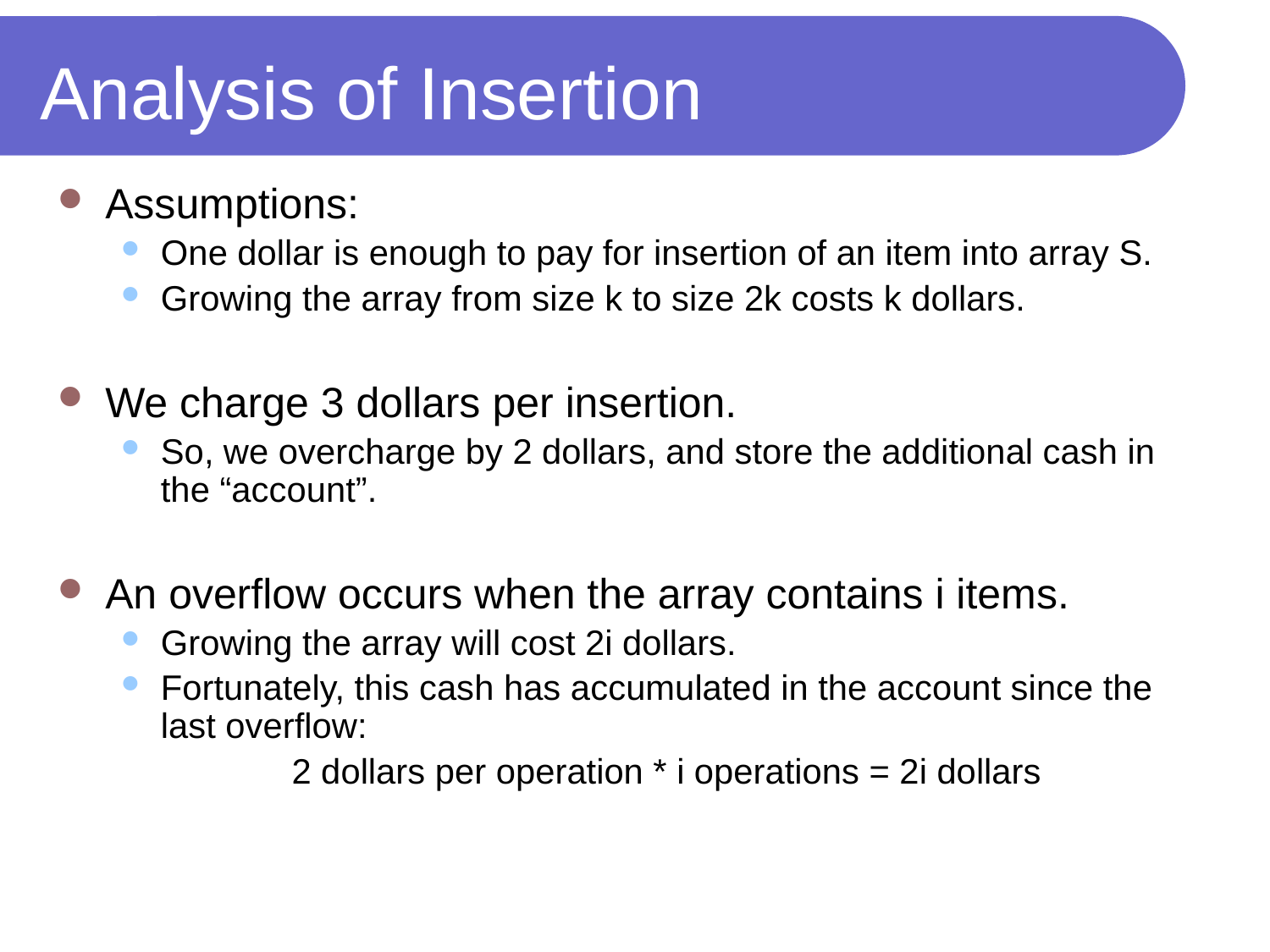

# Analysis of Insertion
Assumptions:
One dollar is enough to pay for insertion of an item into array S.
Growing the array from size k to size 2k costs k dollars.

We charge 3 dollars per insertion.
So, we overcharge by 2 dollars, and store the additional cash in the “account”.

An overflow occurs when the array contains i items.
Growing the array will cost 2i dollars.
Fortunately, this cash has accumulated in the account since the last overflow:
2 dollars per operation * i operations = 2i dollars